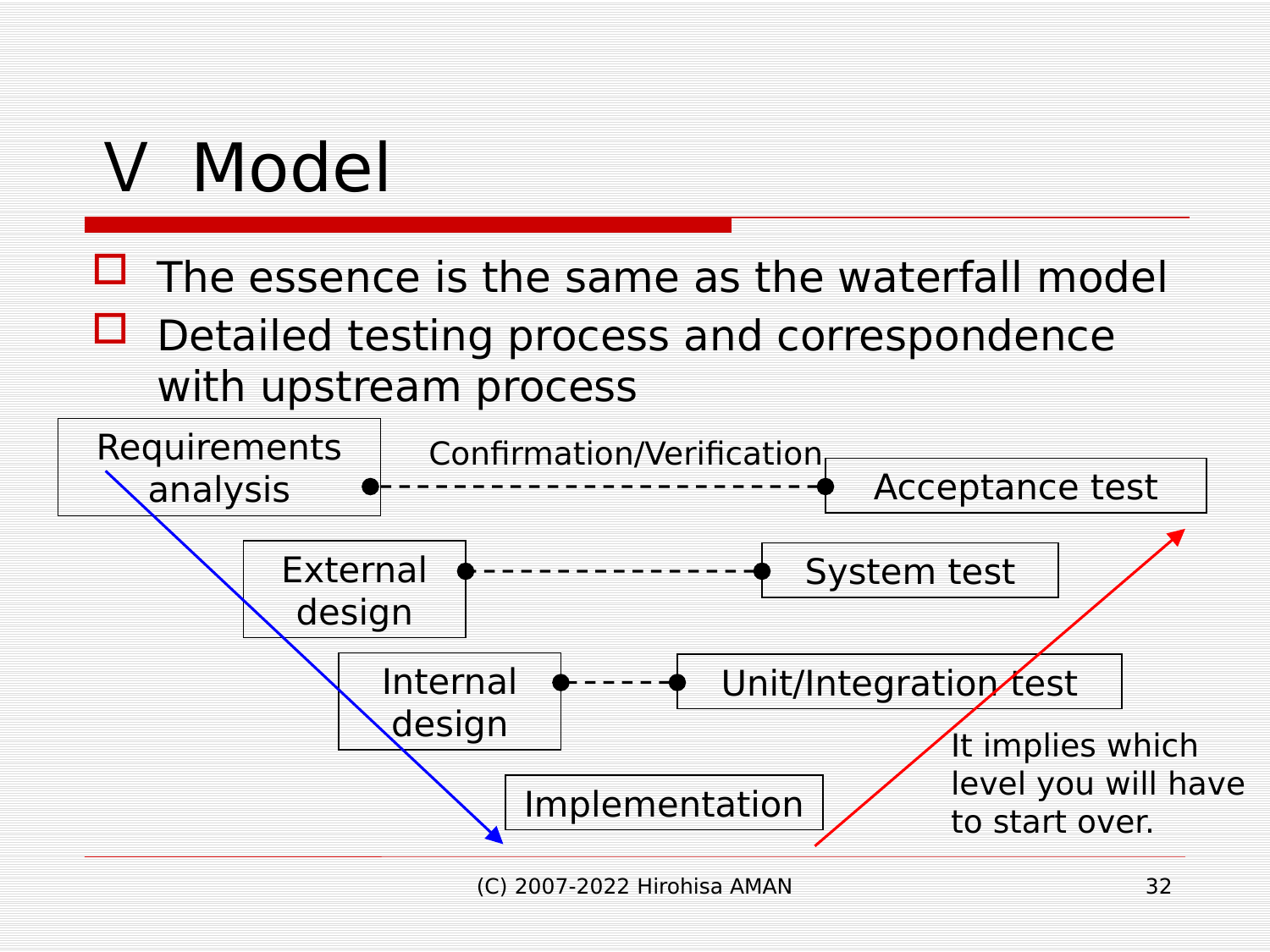

# Ｖ Model
The essence is the same as the waterfall model
Detailed testing process and correspondence with upstream process
Requirements analysis
Confirmation/Verification
Acceptance test

External design
System test

Internal design
Unit/Integration test

It implies which level you will have to start over.
Implementation
(C) 2007-2022 Hirohisa AMAN
32